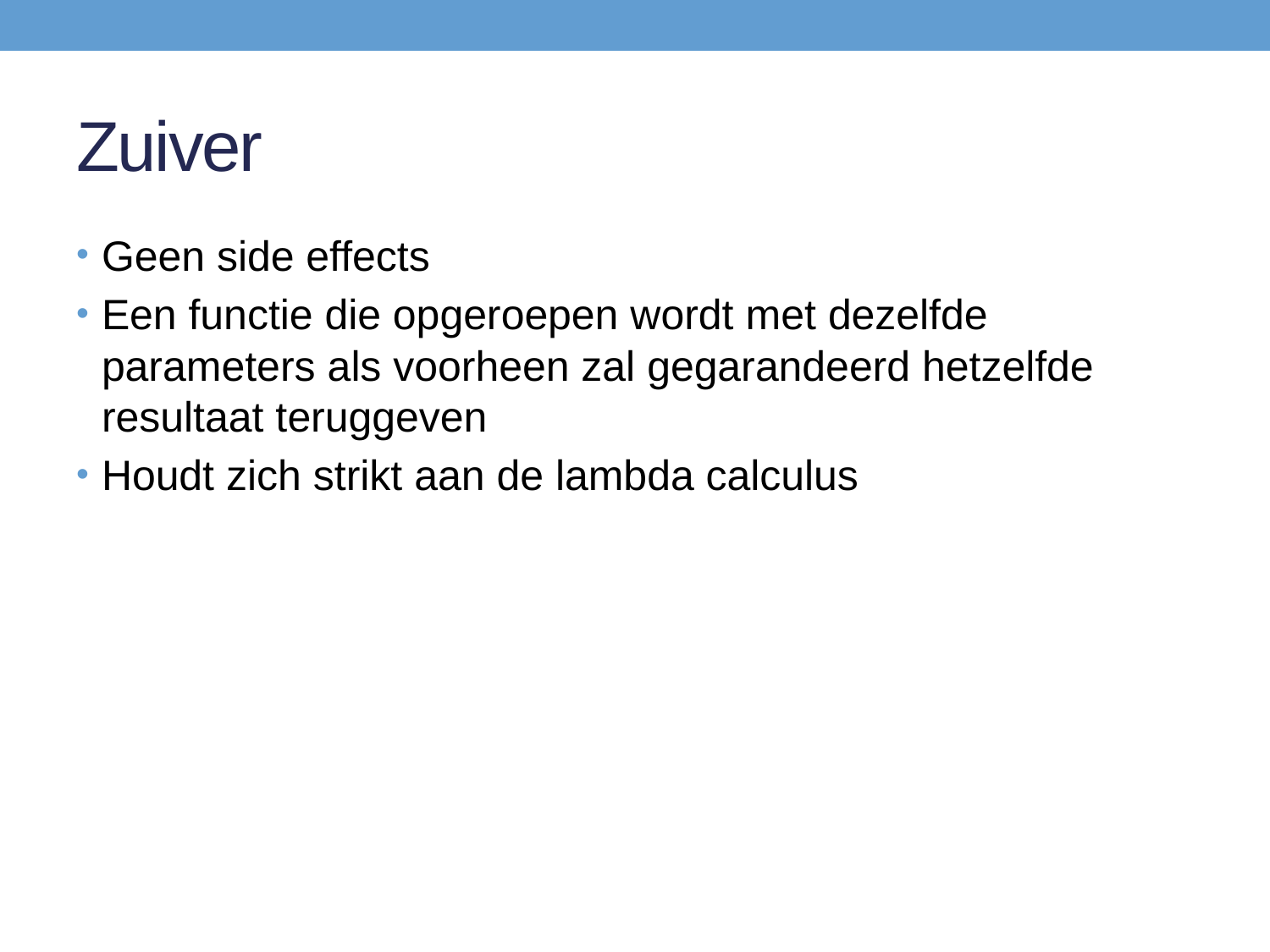

# Zuiver
Geen side effects
Een functie die opgeroepen wordt met dezelfde parameters als voorheen zal gegarandeerd hetzelfde resultaat teruggeven
Houdt zich strikt aan de lambda calculus